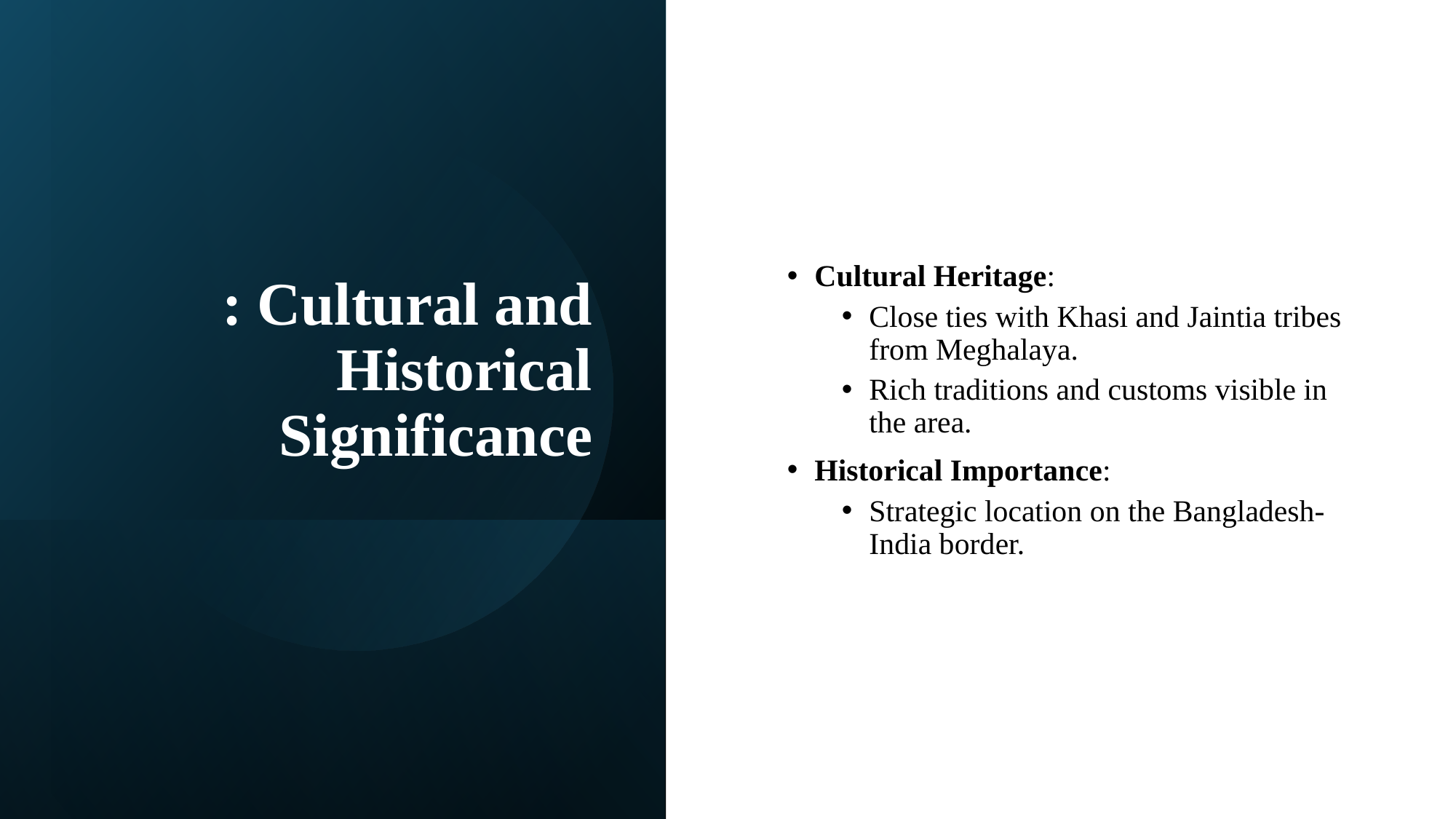

# : Cultural and Historical Significance

Cultural Heritage:
Close ties with Khasi and Jaintia tribes from Meghalaya.
Rich traditions and customs visible in the area.
Historical Importance:
Strategic location on the Bangladesh-India border.